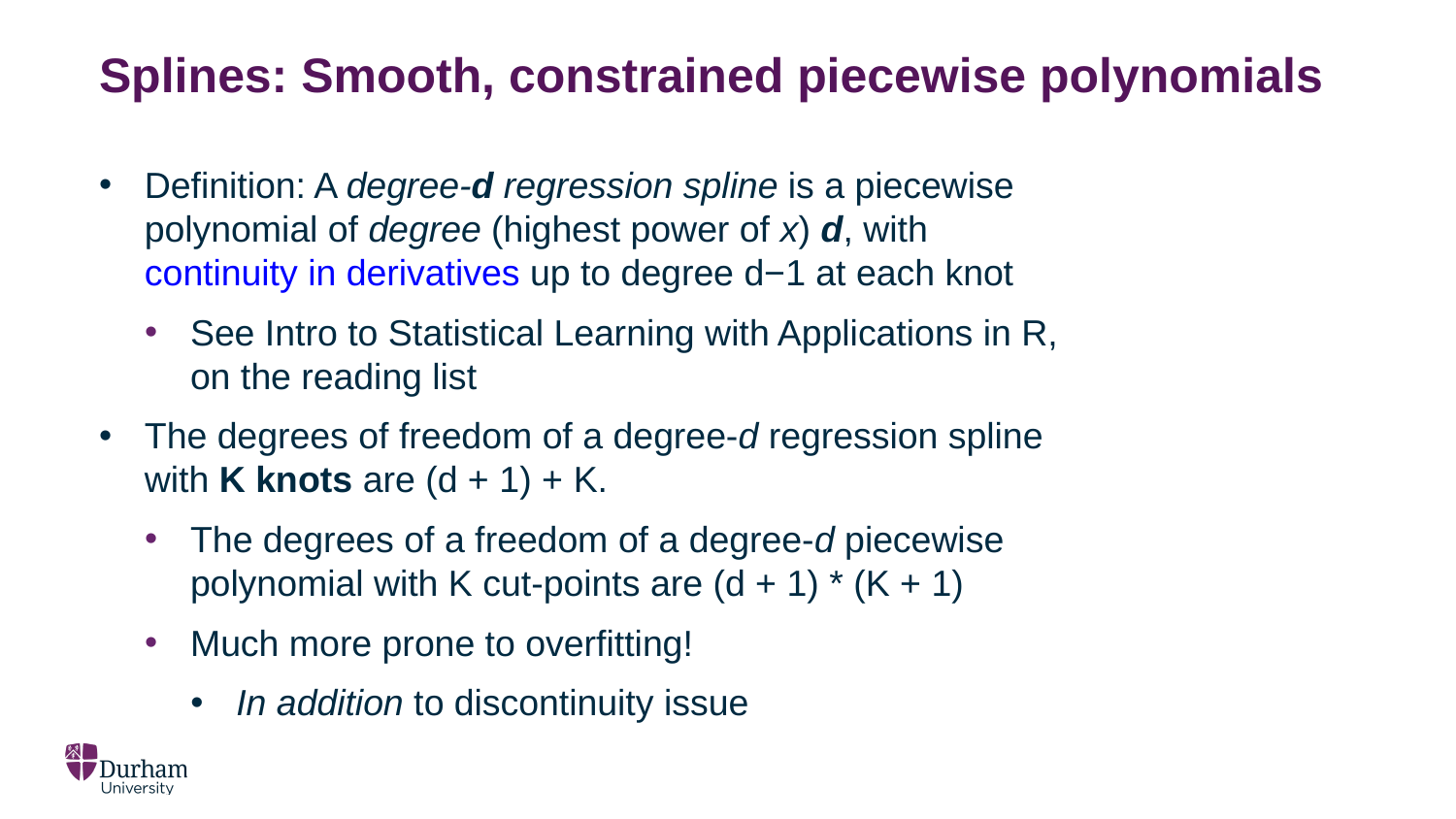

# Splines: Smooth, constrained piecewise polynomials
Definition: A degree-d regression spline is a piecewise polynomial of degree (highest power of x) d, with continuity in derivatives up to degree d−1 at each knot
See Intro to Statistical Learning with Applications in R, on the reading list
The degrees of freedom of a degree-d regression spline with K knots are (d + 1) + K.
The degrees of a freedom of a degree-d piecewise polynomial with K cut-points are (d + 1) * (K + 1)
Much more prone to overfitting!
In addition to discontinuity issue